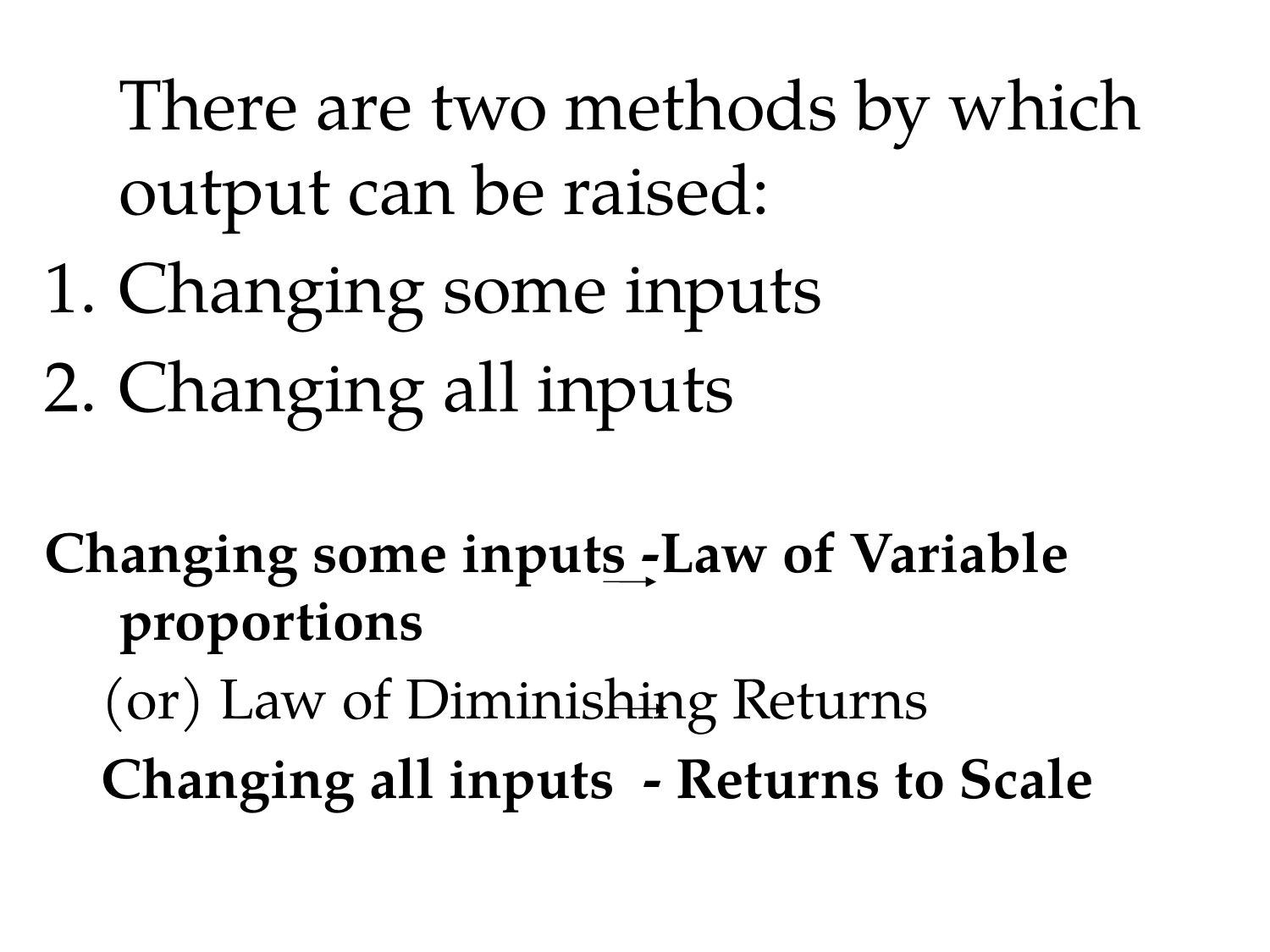

There are two methods by which output can be raised:
Changing some inputs
Changing all inputs

Changing some inputs -Law of Variable proportions
    (or) Law of Diminishing Returns
    Changing all inputs  - Returns to Scale